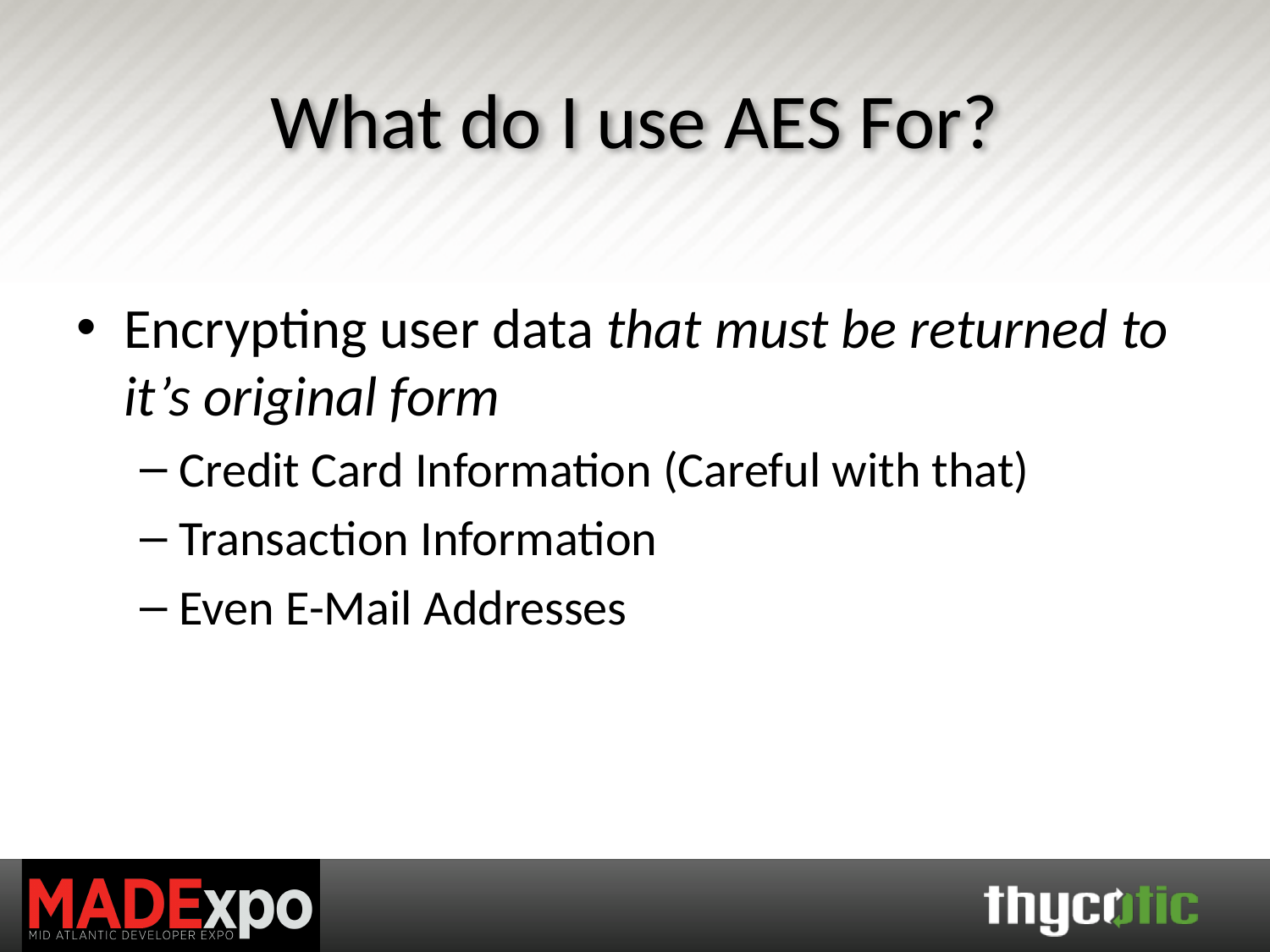

# What do I use AES For?
Encrypting user data that must be returned to it’s original form
Credit Card Information (Careful with that)
Transaction Information
Even E-Mail Addresses